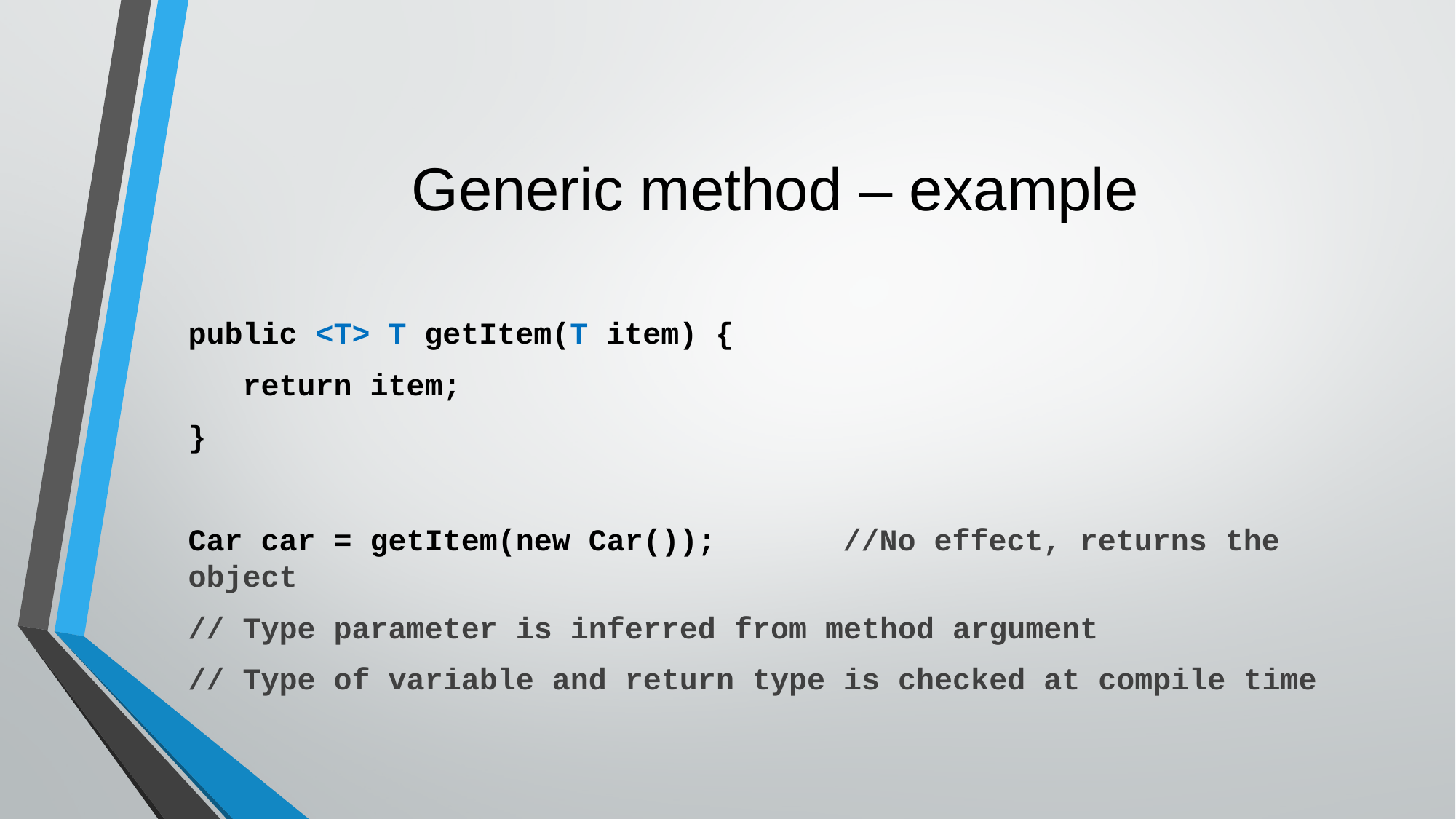

# Generic method – example
public <T> T getItem(T item) {
return item;
}

Car car = getItem(new Car());		//No effect, returns the object
// Type parameter is inferred from method argument
// Type of variable and return type is checked at compile time